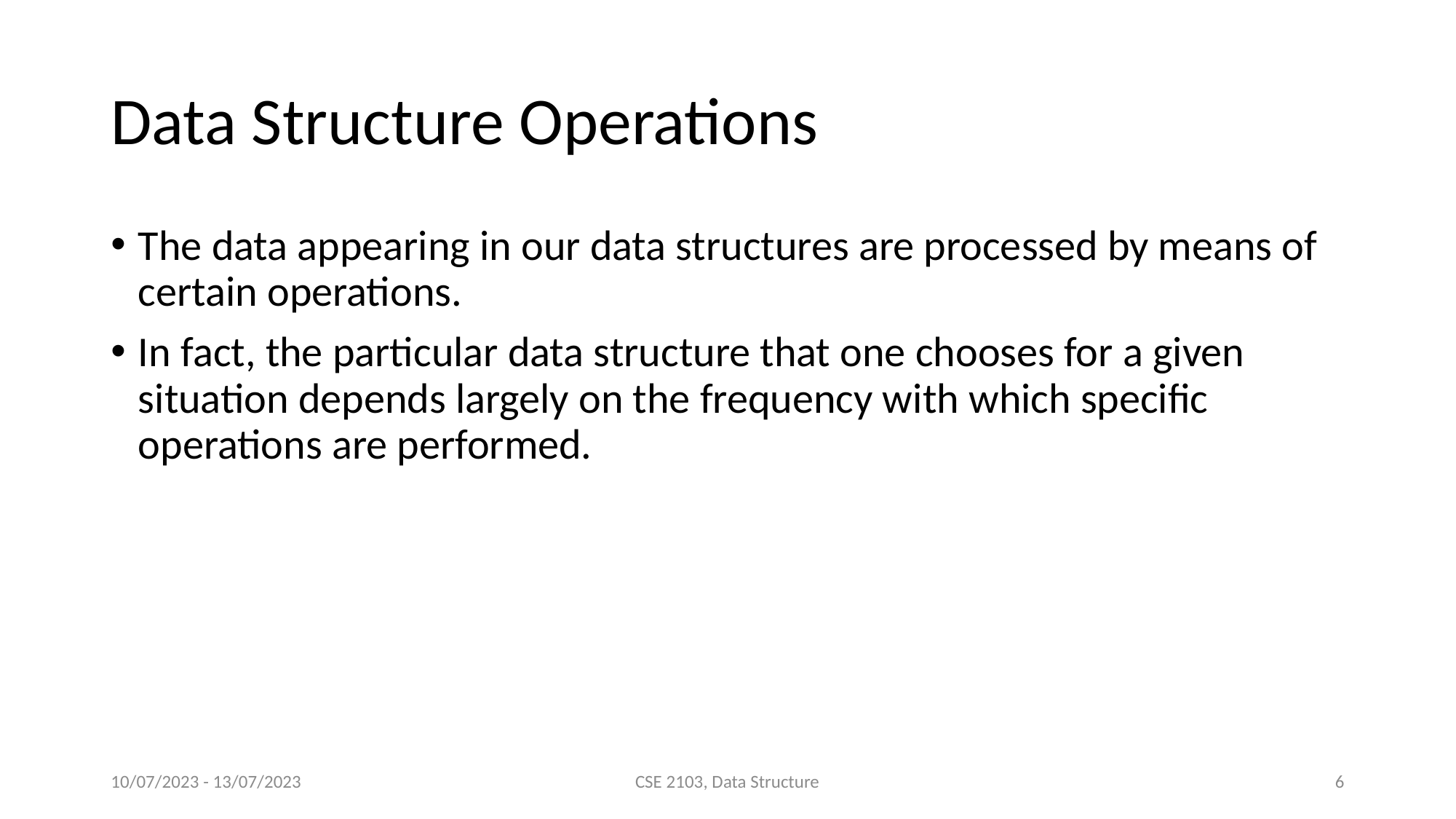

# Data Structure Operations
The data appearing in our data structures are processed by means of certain operations.
In fact, the particular data structure that one chooses for a given situation depends largely on the frequency with which specific operations are performed.
10/07/2023 - 13/07/2023
CSE 2103, Data Structure
6